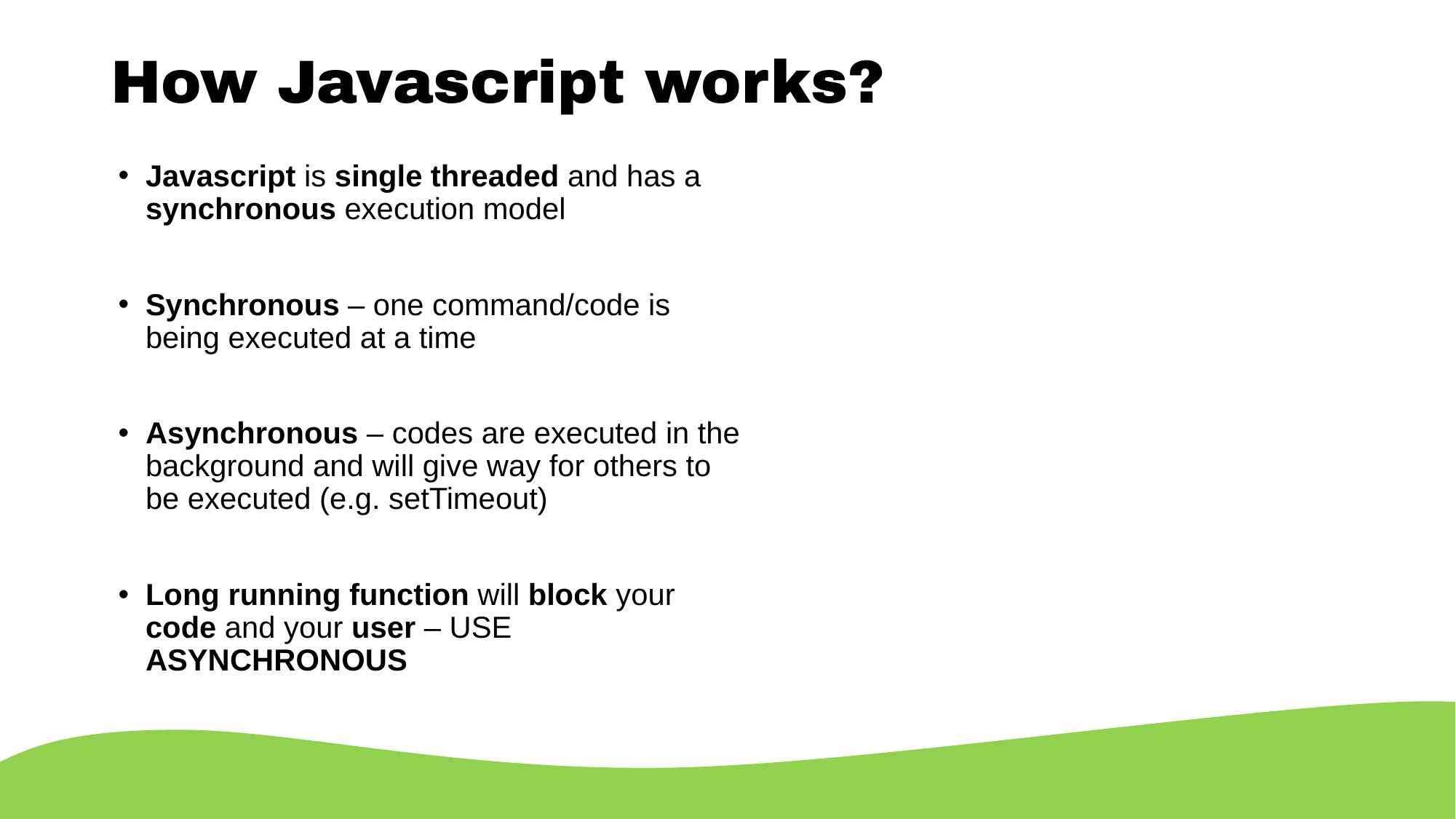

# How Javascript works?
Javascript is single threaded and has a synchronous execution model

Synchronous – one command/code is being executed at a time

Asynchronous – codes are executed in the background and will give way for others to be executed (e.g. setTimeout)

Long running function will block your code and your user – USE ASYNCHRONOUS